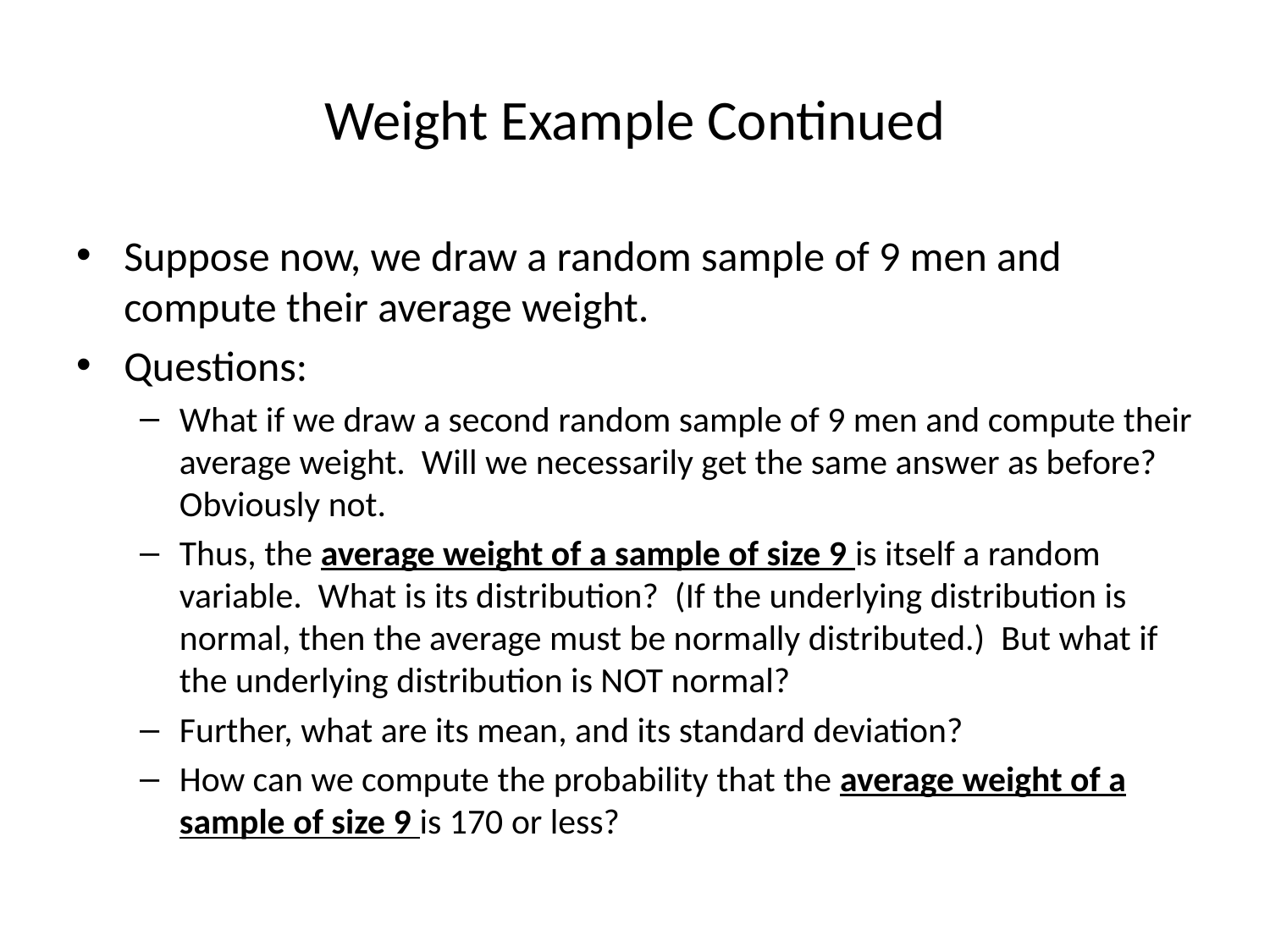

# Weight Example Continued
Suppose now, we draw a random sample of 9 men and compute their average weight.
Questions:
What if we draw a second random sample of 9 men and compute their average weight.  Will we necessarily get the same answer as before?  Obviously not.
Thus, the average weight of a sample of size 9 is itself a random variable.  What is its distribution?  (If the underlying distribution is normal, then the average must be normally distributed.)  But what if the underlying distribution is NOT normal?
Further, what are its mean, and its standard deviation?
How can we compute the probability that the average weight of a sample of size 9 is 170 or less?